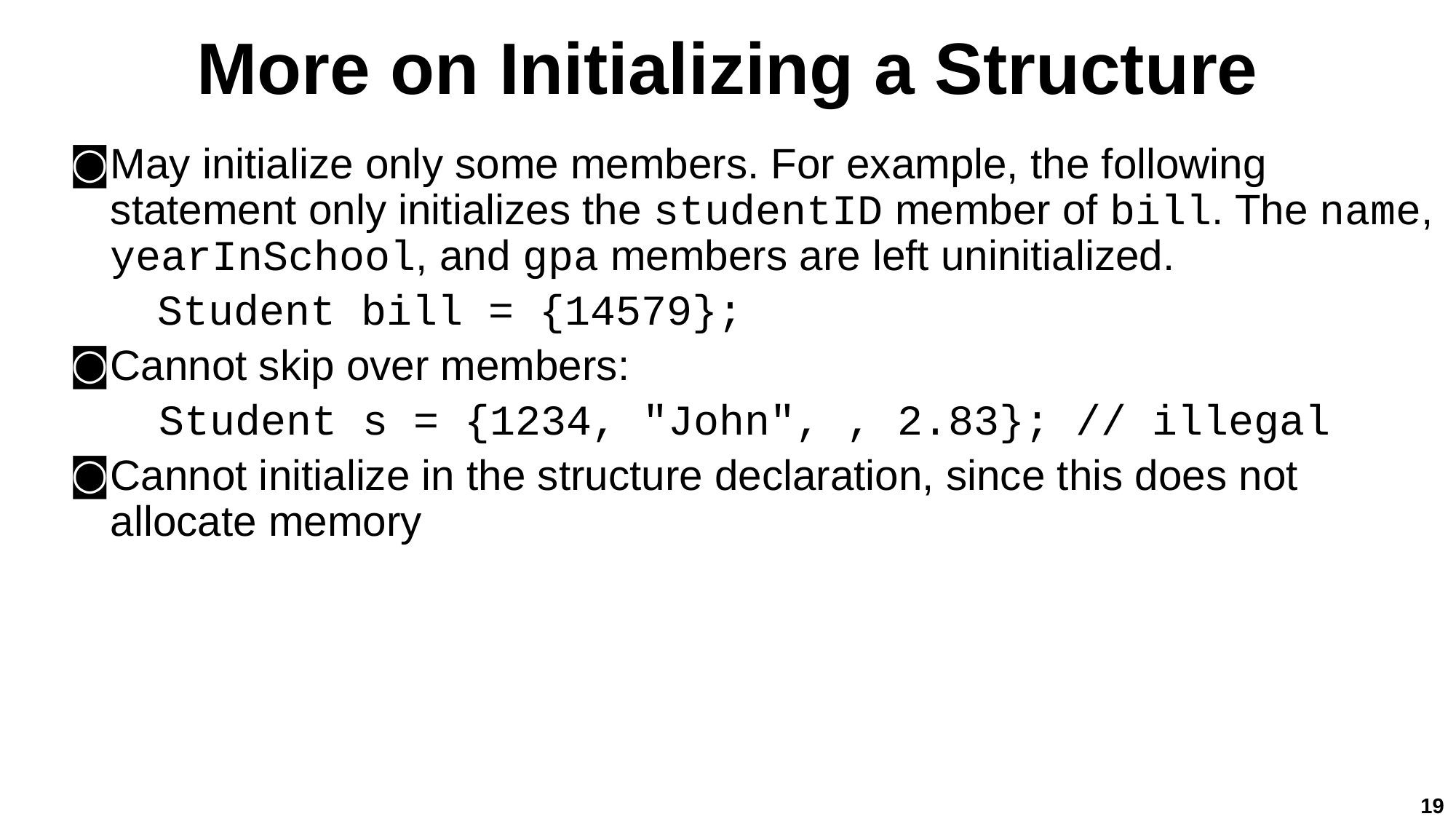

# More on Initializing a Structure
May initialize only some members. For example, the following statement only initializes the studentID member of bill. The name, yearInSchool, and gpa members are left uninitialized.
Student bill = {14579};
Cannot skip over members:
Student s = {1234, "John", , 2.83}; // illegal
Cannot initialize in the structure declaration, since this does not allocate memory
19